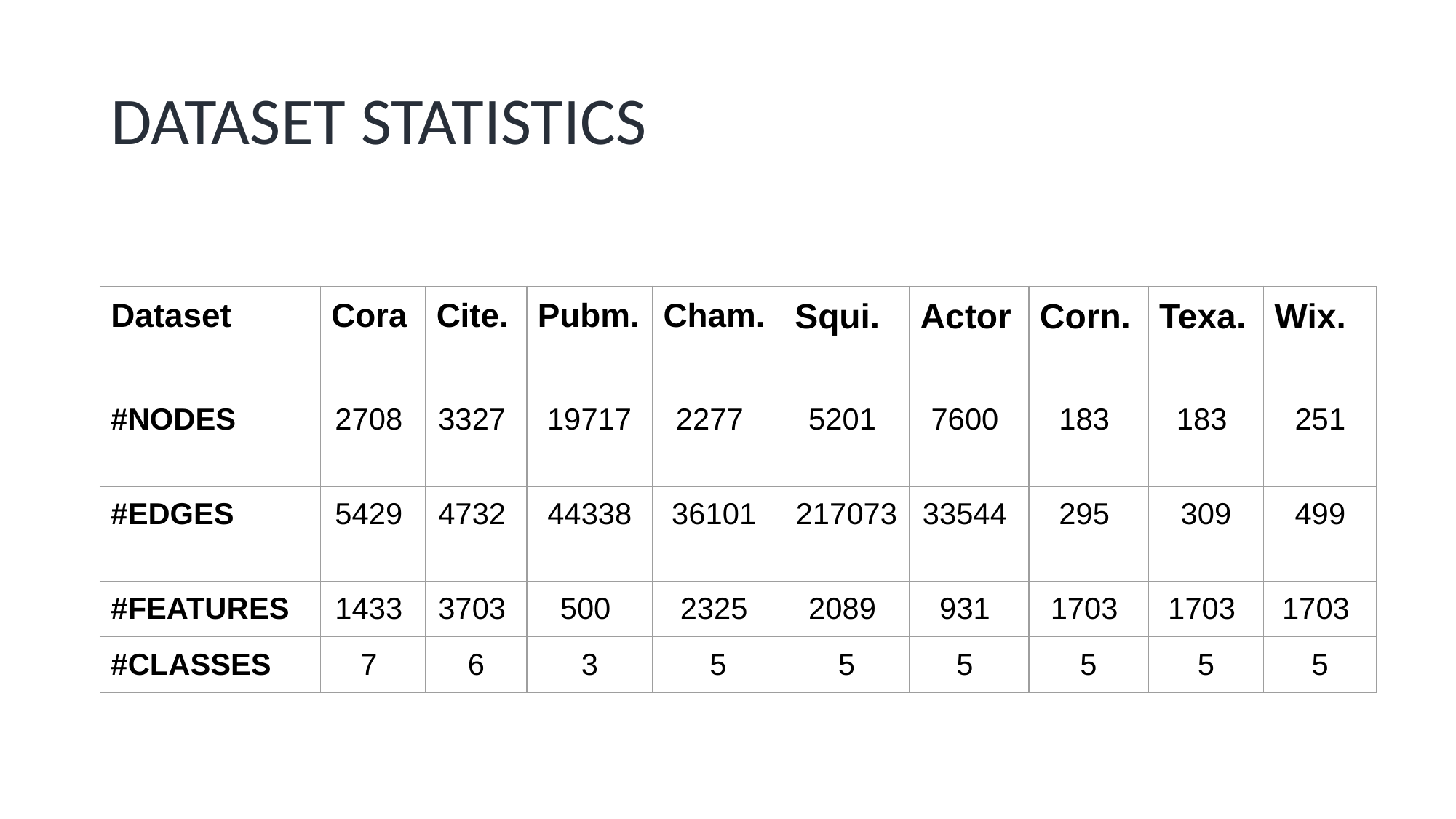

# DATASET STATISTICS
| Dataset | Cora | Cite. | Pubm. | Cham. | Squi. | Actor | Corn. | Texa. | Wix. |
| --- | --- | --- | --- | --- | --- | --- | --- | --- | --- |
| #NODES | 2708 | 3327 | 19717 | 2277 | 5201 | 7600 | 183 | 183 | 251 |
| #EDGES | 5429 | 4732 | 44338 | 36101 | 217073 | 33544 | 295 | 309 | 499 |
| #FEATURES | 1433 | 3703 | 500 | 2325 | 2089 | 931 | 1703 | 1703 | 1703 |
| #CLASSES | 7 | 6 | 3 | 5 | 5 | 5 | 5 | 5 | 5 |